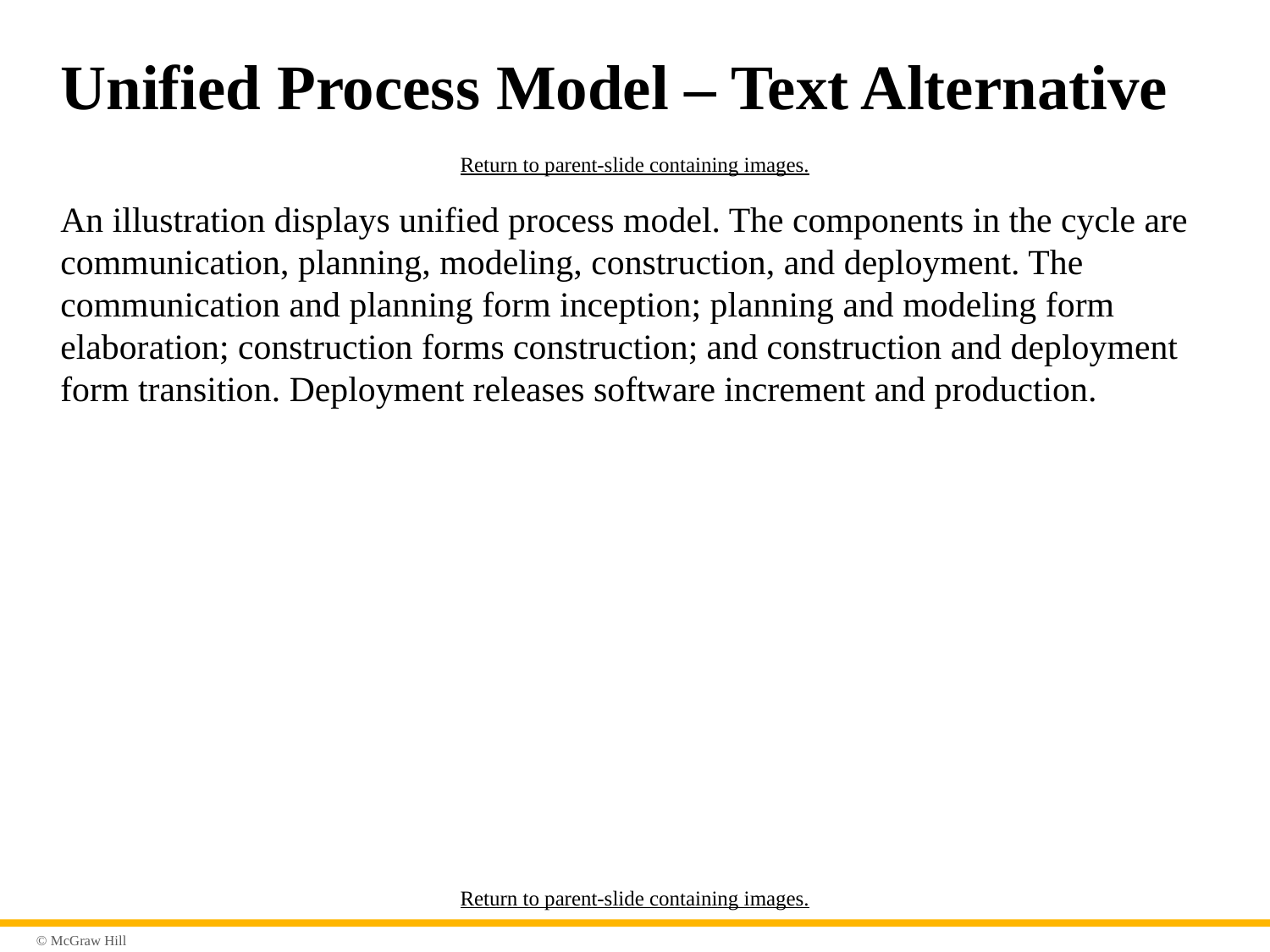

# Unified Process Model – Text Alternative
Return to parent-slide containing images.
An illustration displays unified process model. The components in the cycle are communication, planning, modeling, construction, and deployment. The communication and planning form inception; planning and modeling form elaboration; construction forms construction; and construction and deployment form transition. Deployment releases software increment and production.
Return to parent-slide containing images.
20